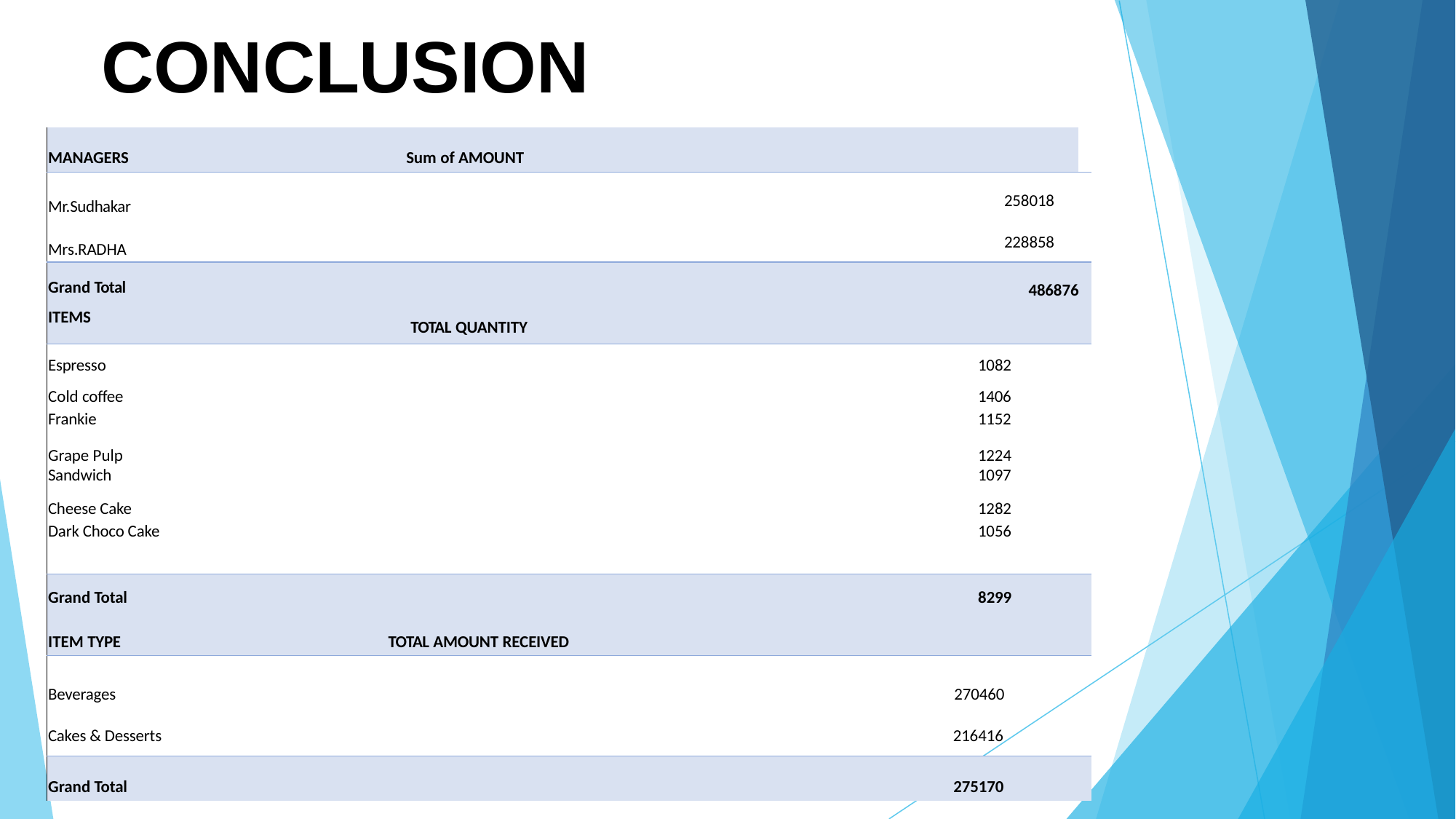

# CONCLUSION
| MANAGERS | Sum of AMOUNT |  |  |
| --- | --- | --- | --- |
| Mr.Sudhakar Mrs.RADHA |  | 258018 228858 |  |
| Grand Total ITEMS | TOTAL QUANTITY | 486876 |  |
| Espresso 1082 Cold coffee 1406 Frankie 1152 Grape Pulp 1224 Sandwich 1097 Cheese Cake 1282 Dark Choco Cake 1056 |  |  |  |
| Grand Total 8299 |  |  |  |
| ITEM TYPE TOTAL AMOUNT RECEIVED |
| --- |
| Beverages 270460 Cakes & Desserts 216416 |
| Grand Total 275170 |